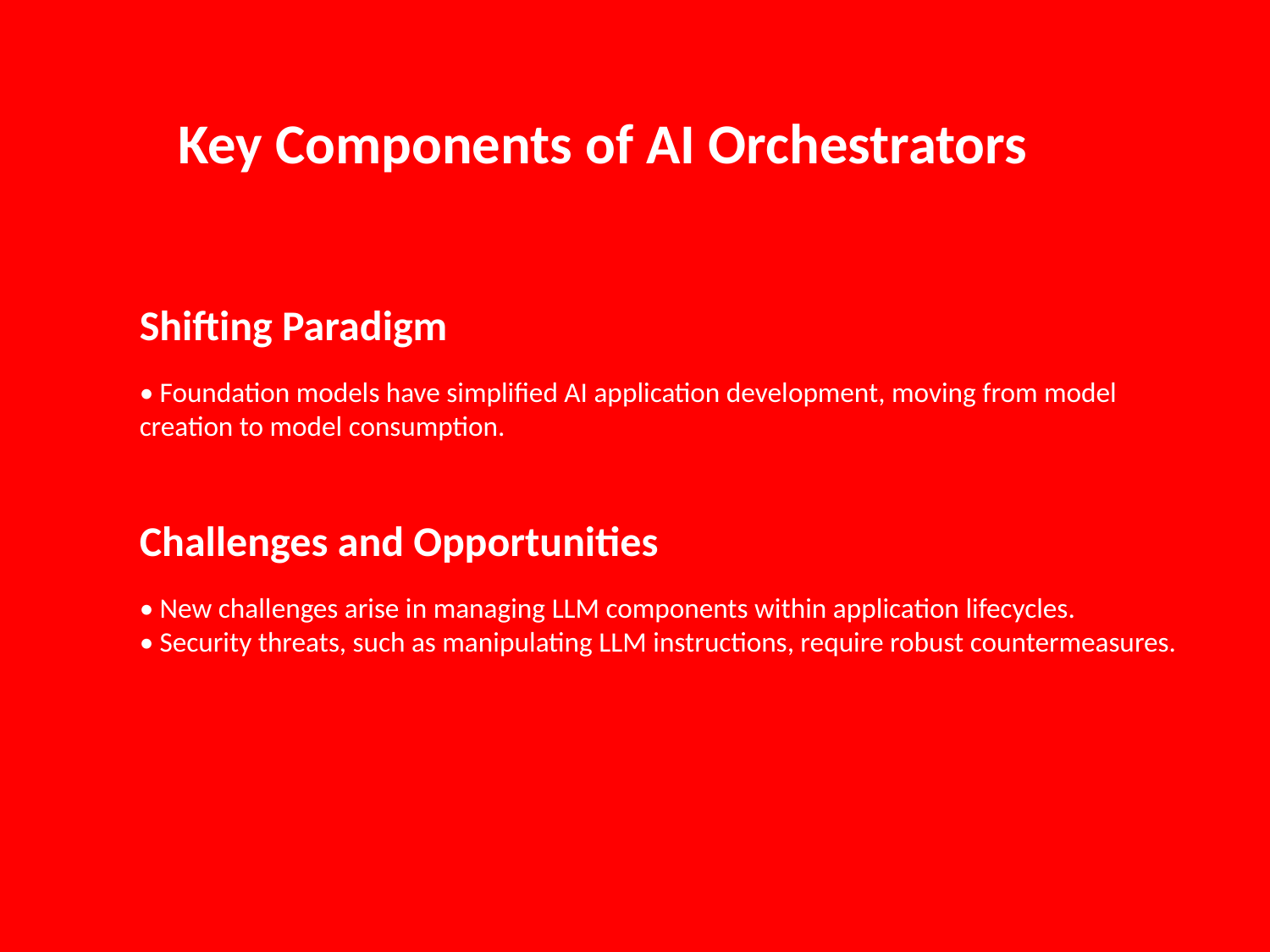

Key Components of AI Orchestrators

Shifting Paradigm

• Foundation models have simplified AI application development, moving from model creation to model consumption.

Challenges and Opportunities

• New challenges arise in managing LLM components within application lifecycles.
• Security threats, such as manipulating LLM instructions, require robust countermeasures.

Slide 2